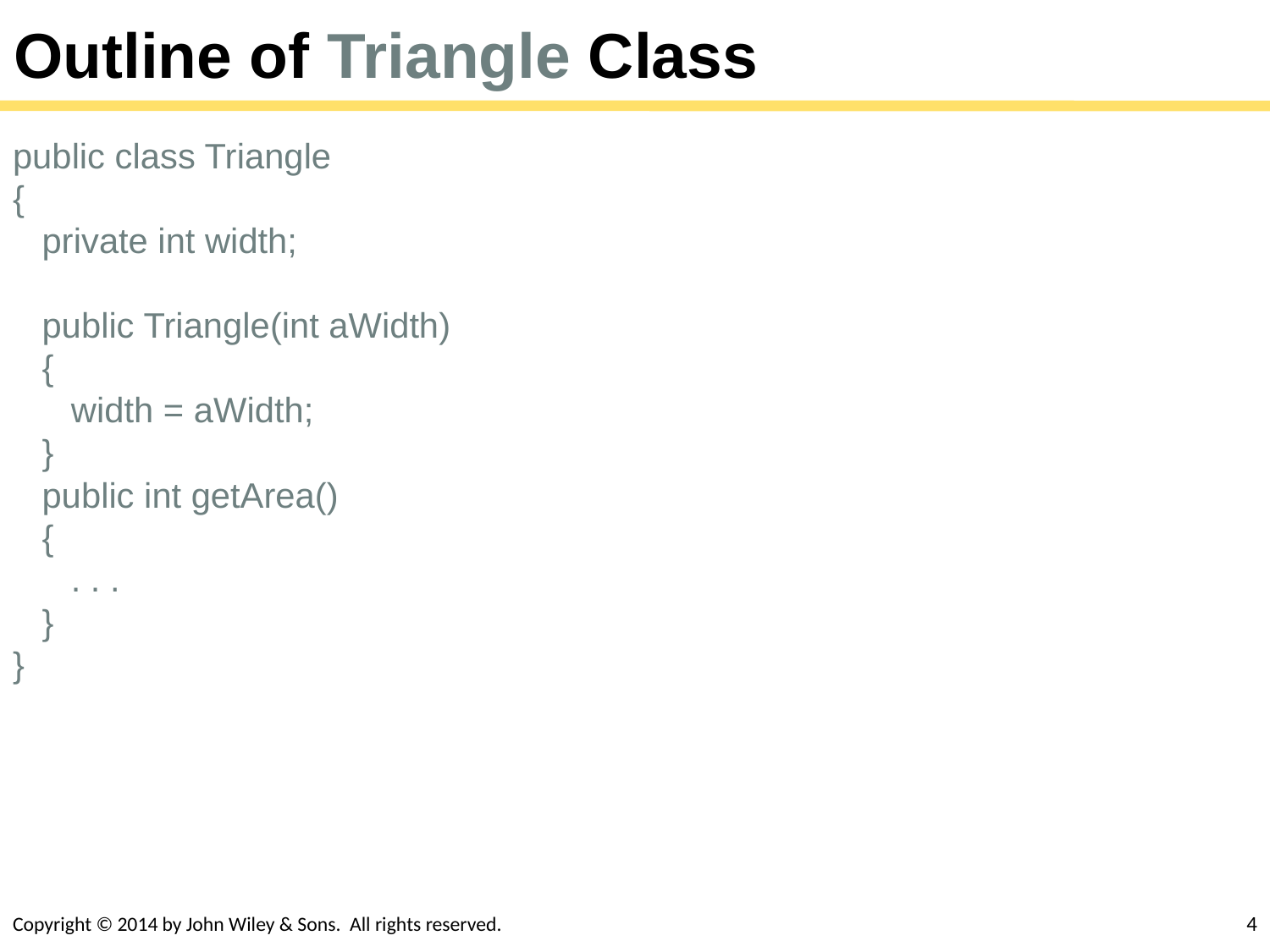

# Outline of Triangle Class
public class Triangle
{
   private int width;

   public Triangle(int aWidth)
   {
      width = aWidth;
   }
   public int getArea()
   {
      . . .
   }
}